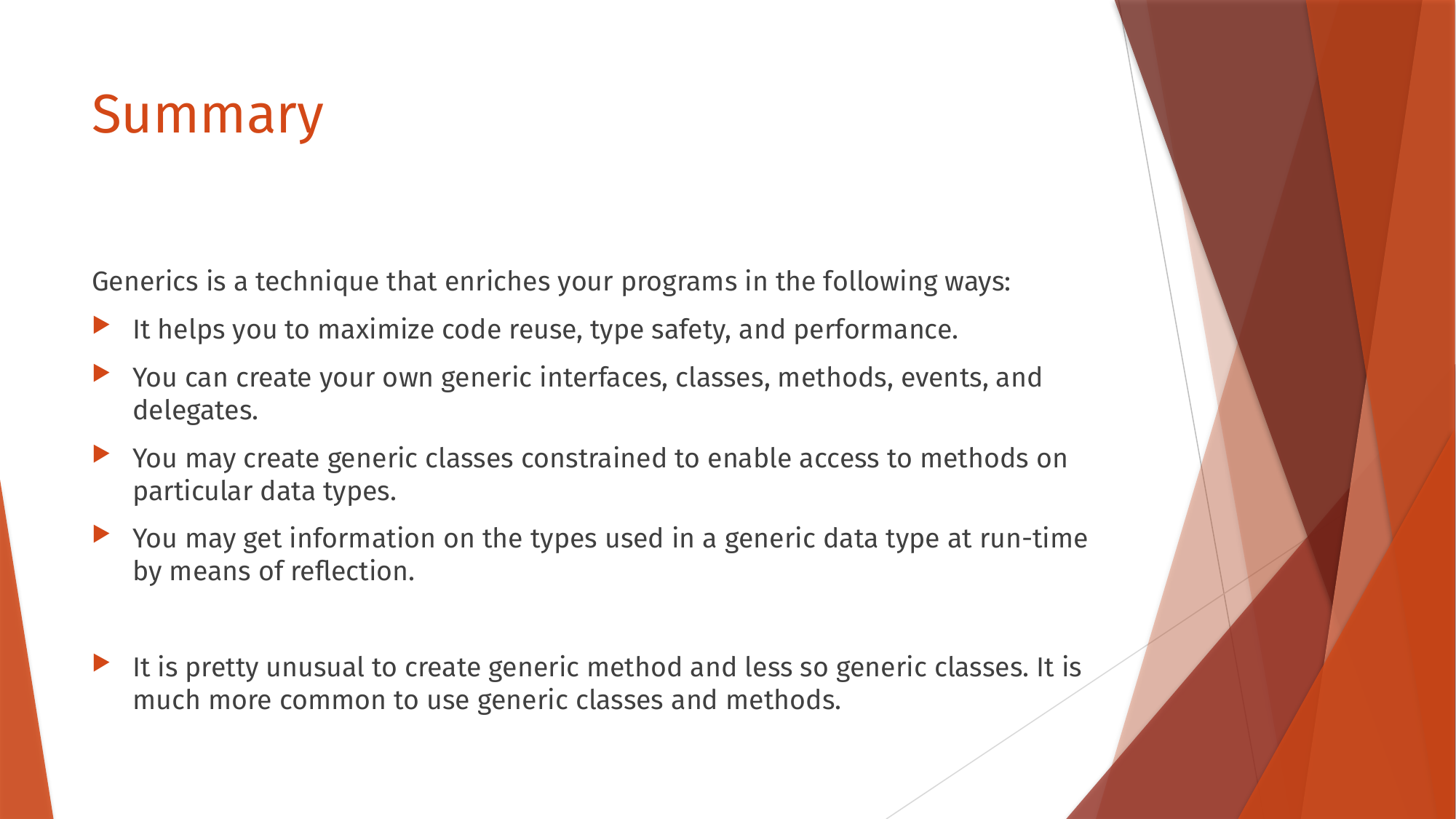

# Summary
Generics is a technique that enriches your programs in the following ways:
It helps you to maximize code reuse, type safety, and performance.
You can create your own generic interfaces, classes, methods, events, and delegates.
You may create generic classes constrained to enable access to methods on particular data types.
You may get information on the types used in a generic data type at run-time by means of reflection.

It is pretty unusual to create generic method and less so generic classes. It is much more common to use generic classes and methods.